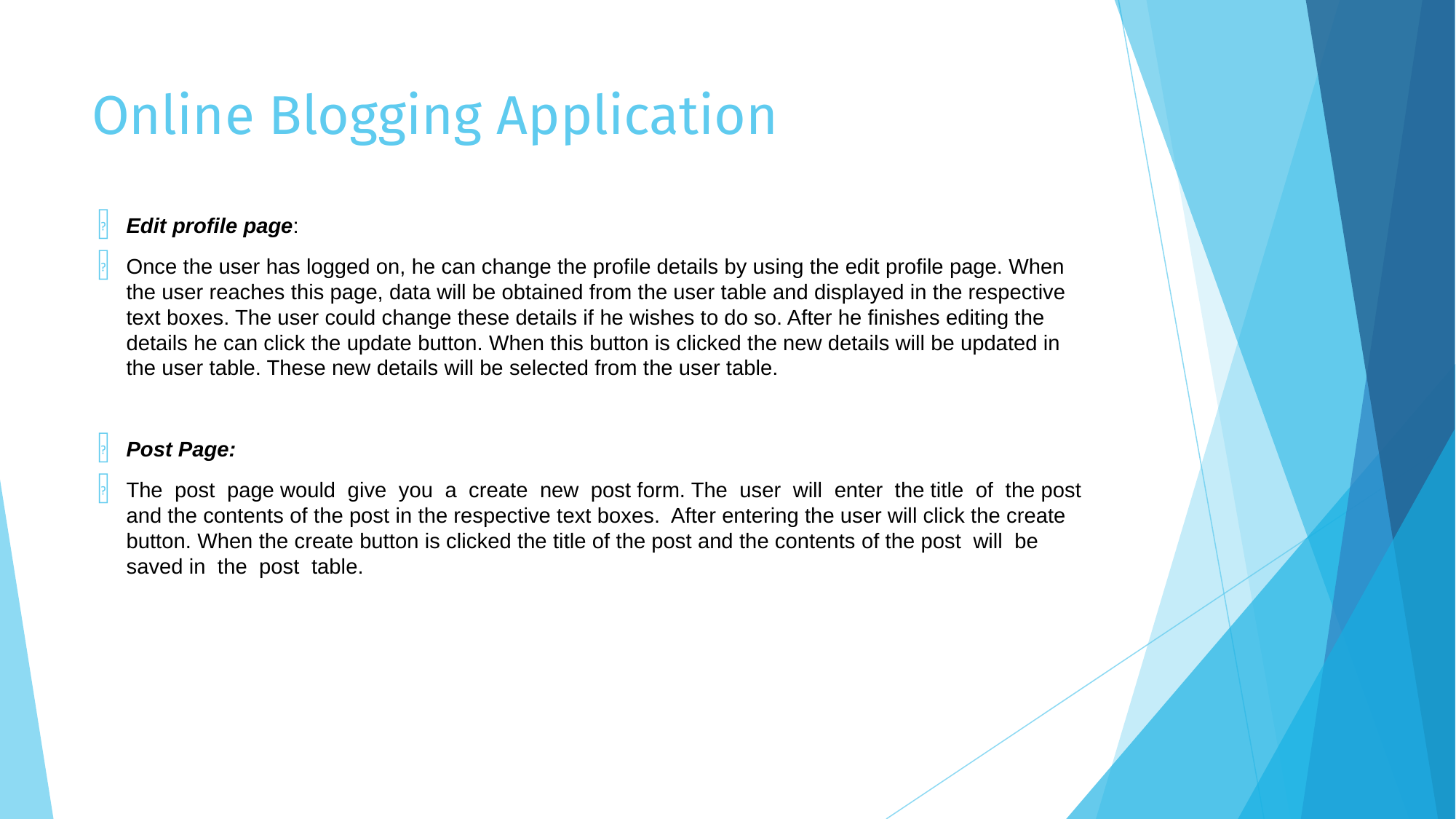

# Online Blogging Application
Edit profile page:
Once the user has logged on, he can change the profile details by using the edit profile page. When the user reaches this page, data will be obtained from the user table and displayed in the respective text boxes. The user could change these details if he wishes to do so. After he finishes editing the details he can click the update button. When this button is clicked the new details will be updated in the user table. These new details will be selected from the user table.

Post Page:
The  post  page would  give  you  a  create  new  post form. The  user  will  enter  the title  of  the post and the contents of the post in the respective text boxes.  After entering the user will click the create button. When the create button is clicked the title of the post and the contents of the post  will  be  saved in  the  post  table.